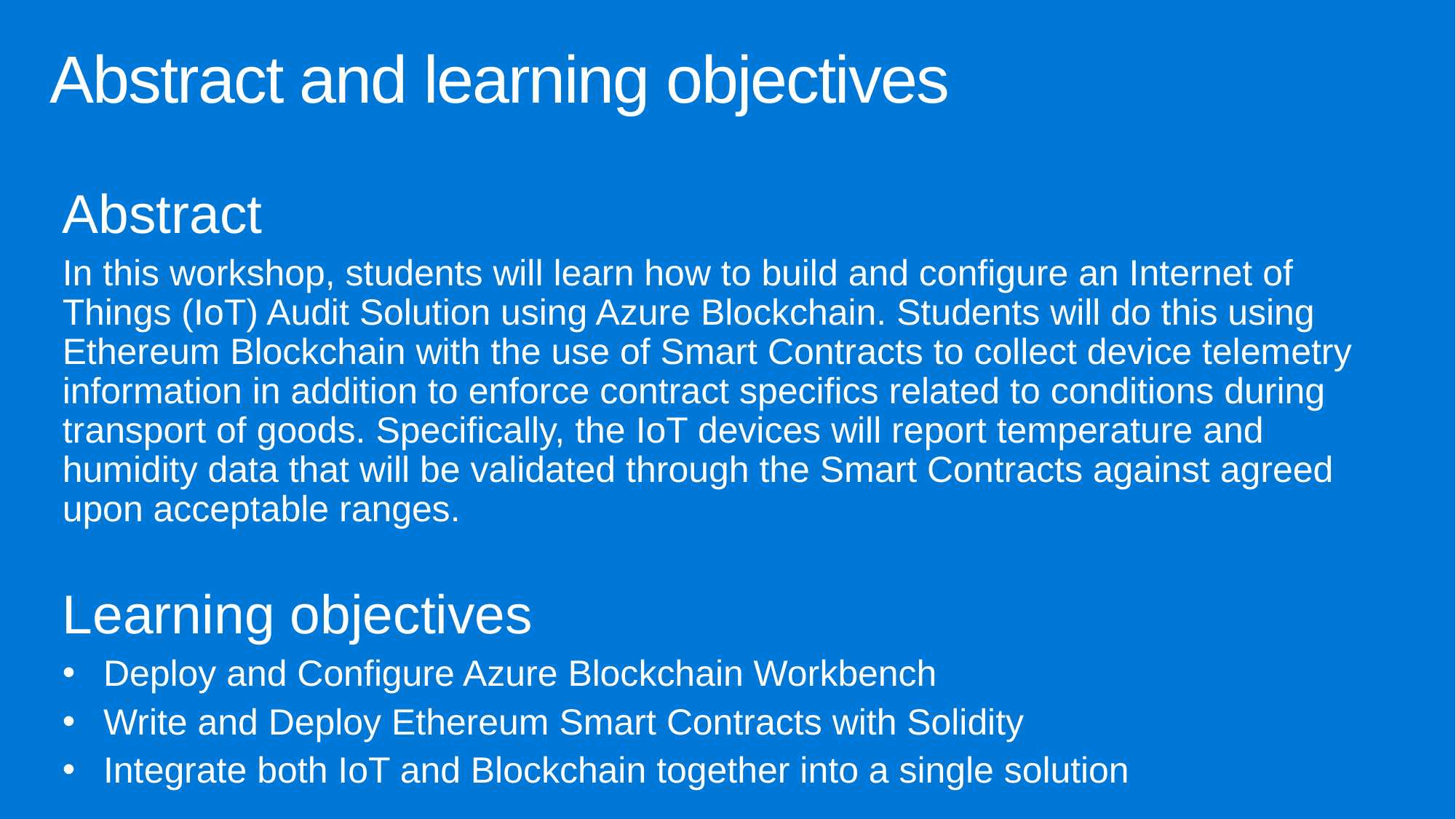

# Abstract and learning objectives
Abstract
In this workshop, students will learn how to build and configure an Internet of Things (IoT) Audit Solution using Azure Blockchain. Students will do this using Ethereum Blockchain with the use of Smart Contracts to collect device telemetry information in addition to enforce contract specifics related to conditions during transport of goods. Specifically, the IoT devices will report temperature and humidity data that will be validated through the Smart Contracts against agreed upon acceptable ranges.

Learning objectives
Deploy and Configure Azure Blockchain Workbench
Write and Deploy Ethereum Smart Contracts with Solidity
Integrate both IoT and Blockchain together into a single solution